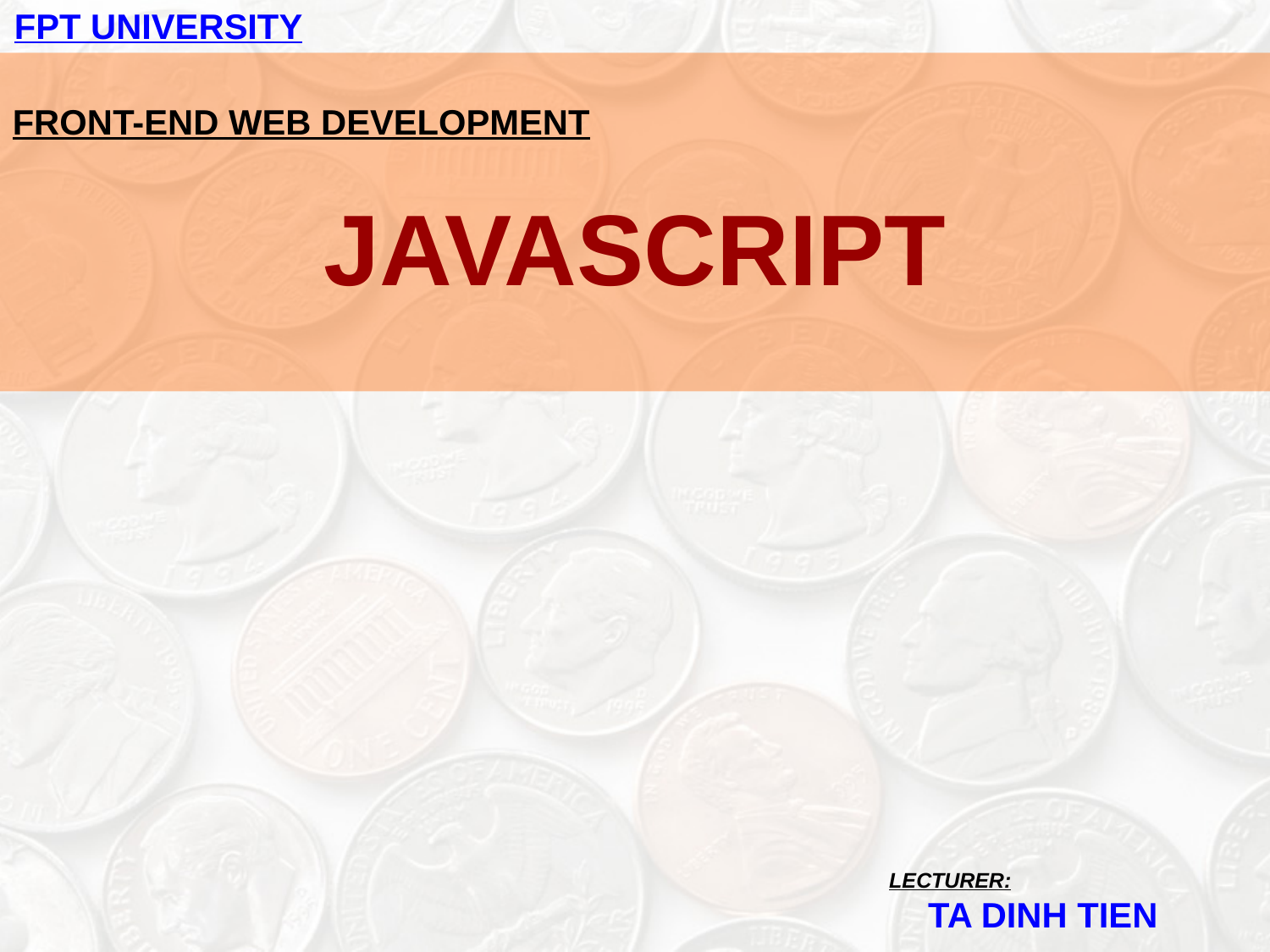

FPT UNIVERSITY

FRONT-END WEB DEVELOPMENT

JAVASCRIPT

LECTURER:
    TA DINH TIEN